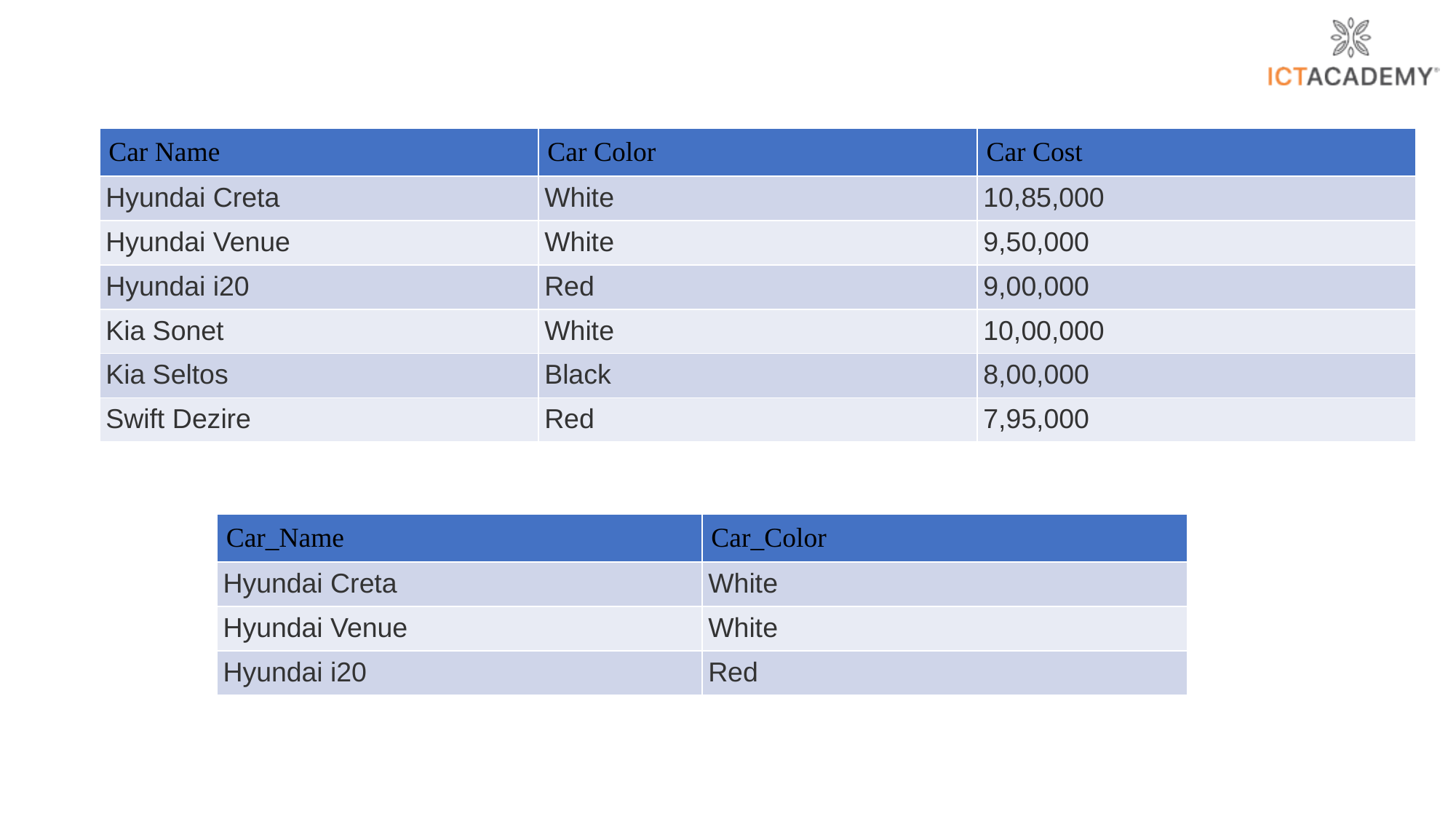

| Car Name | Car Color | Car Cost |
| --- | --- | --- |
| Hyundai Creta | White | 10,85,000 |
| Hyundai Venue | White | 9,50,000 |
| Hyundai i20 | Red | 9,00,000 |
| Kia Sonet | White | 10,00,000 |
| Kia Seltos | Black | 8,00,000 |
| Swift Dezire | Red | 7,95,000 |
| Car\_Name | Car\_Color |
| --- | --- |
| Hyundai Creta | White |
| Hyundai Venue | White |
| Hyundai i20 | Red |